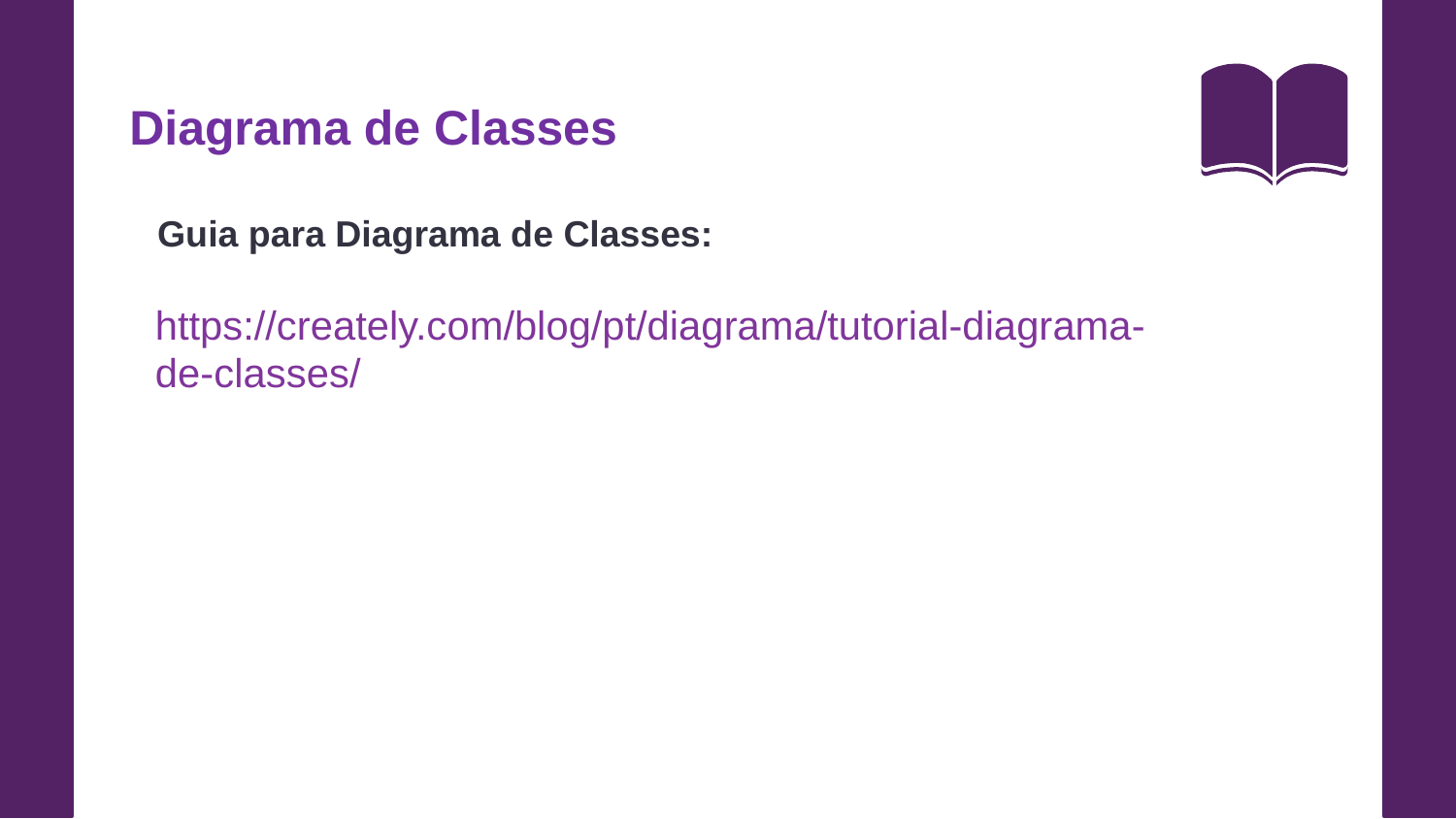

Diagrama de Classes
Guia para Diagrama de Classes:
https://creately.com/blog/pt/diagrama/tutorial-diagrama-de-classes/